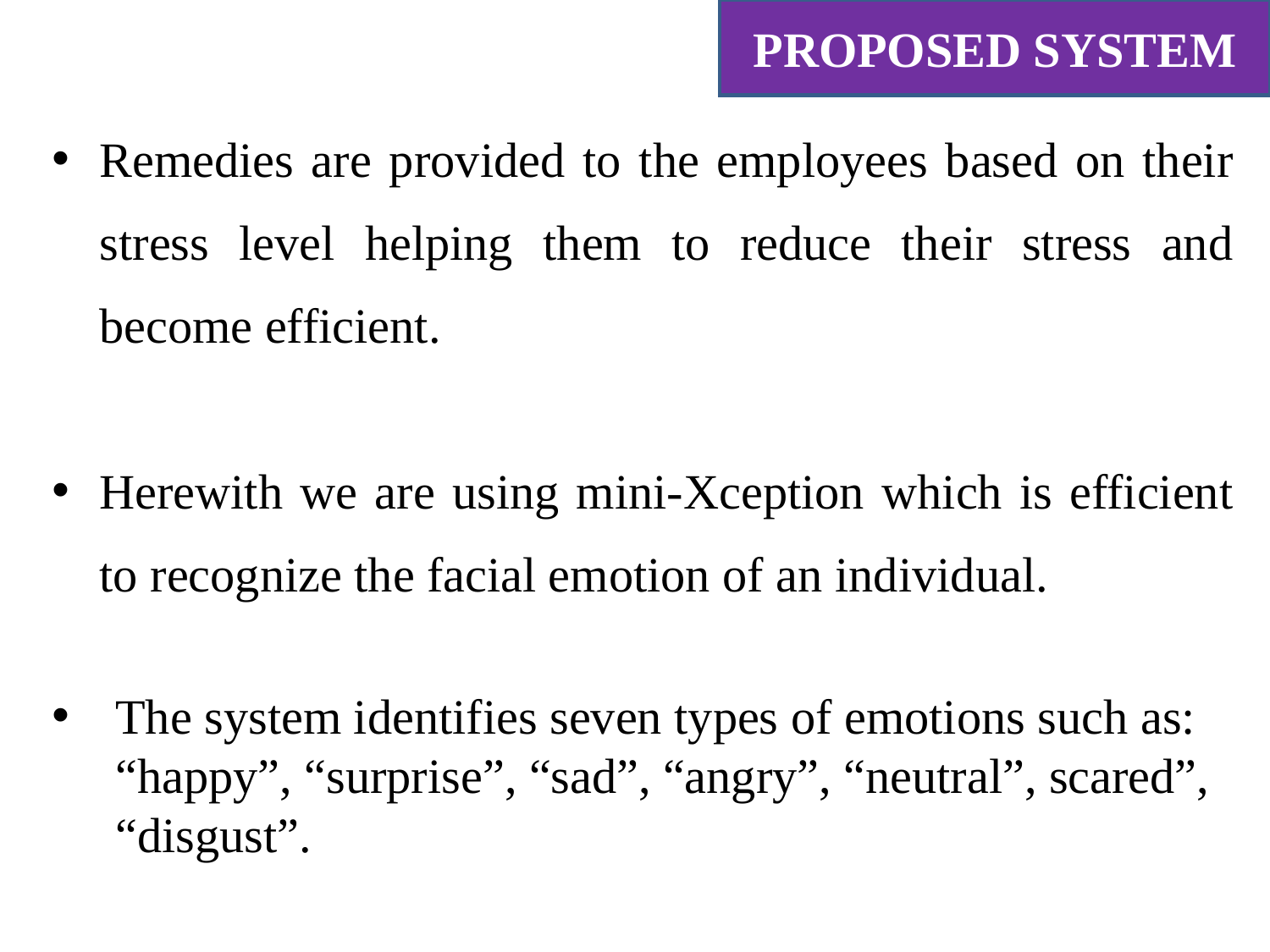

PROPOSED SYSTEM
Remedies are provided to the employees based on their stress level helping them to reduce their stress and become efficient.

Herewith we are using mini-Xception which is efficient to recognize the facial emotion of an individual.

The system identifies seven types of emotions such as: “happy”, “surprise”, “sad”, “angry”, “neutral”, scared”, “disgust”.